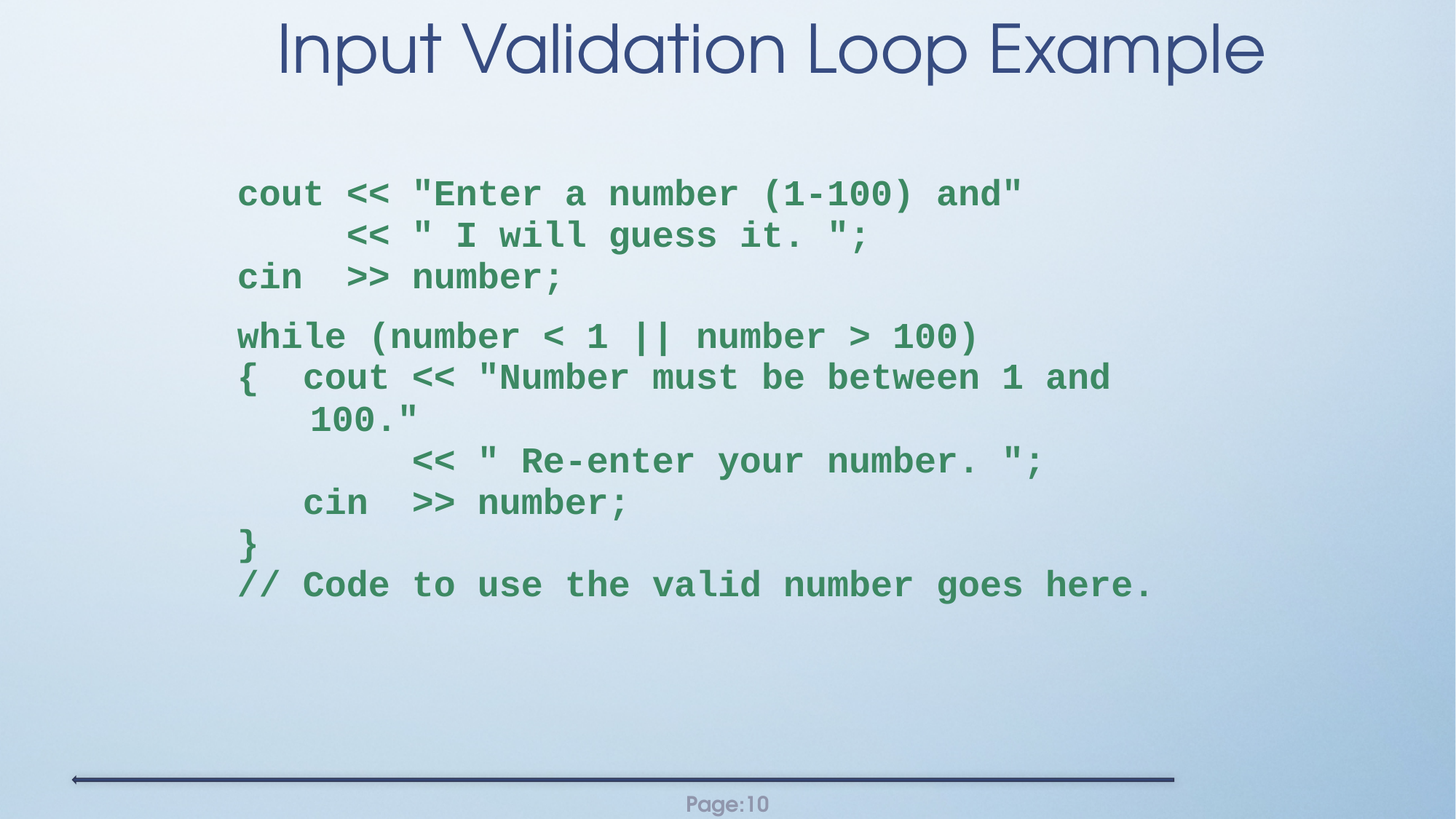

# Input Validation Loop Example

cout << "Enter a number (1-100) and"
     << " I will guess it. ";
cin  >> number;
while (number < 1 || number > 100)
{  cout << "Number must be between 1 and 100."
        << " Re-enter your number. ";
   cin  >> number;
}
// Code to use the valid number goes here.